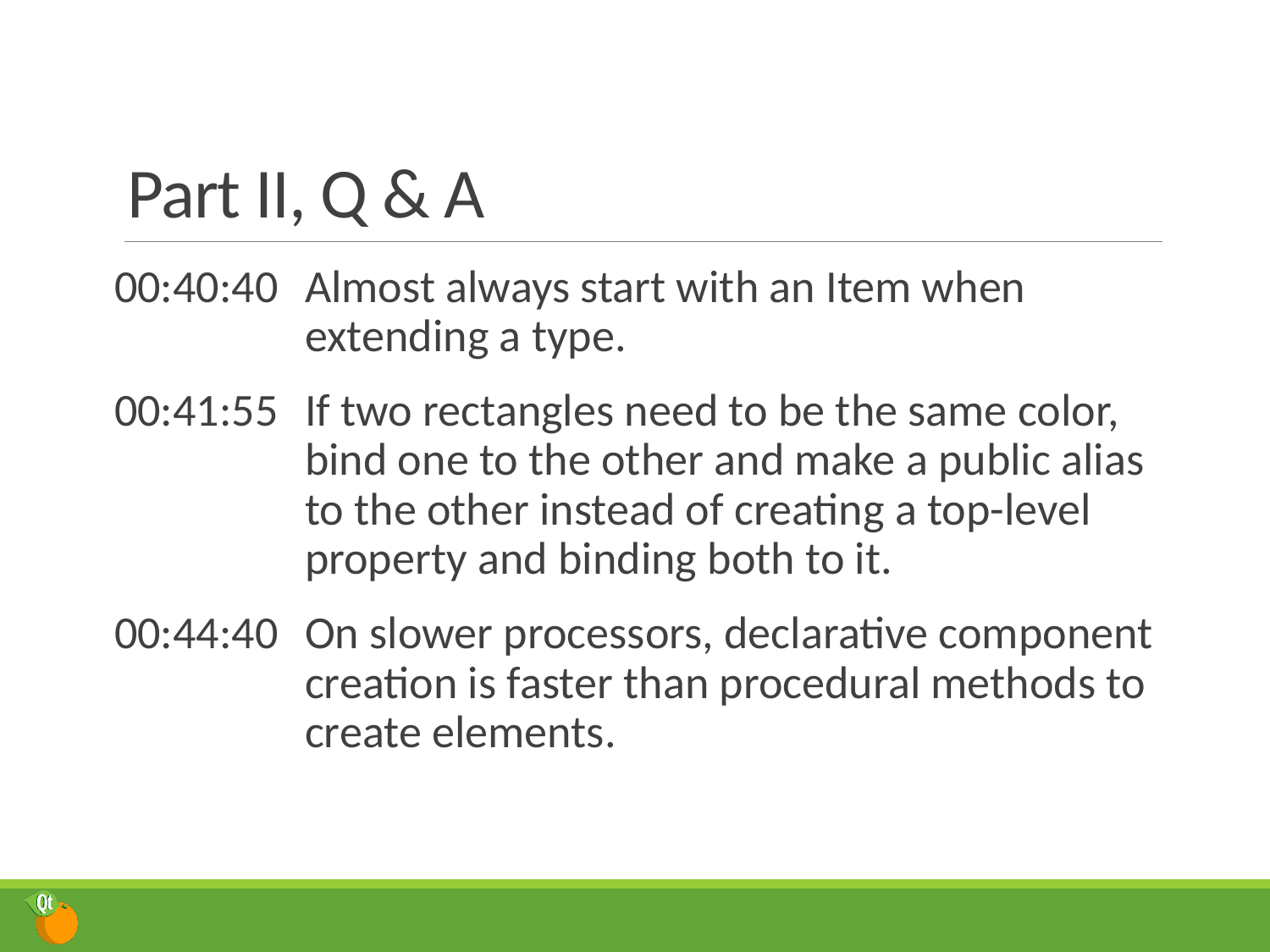

# Part II, Q & A
00:40:40	Almost always start with an Item when extending a type.
00:41:55	If two rectangles need to be the same color, bind one to the other and make a public alias to the other instead of creating a top-level property and binding both to it.
00:44:40	On slower processors, declarative component creation is faster than procedural methods to create elements.